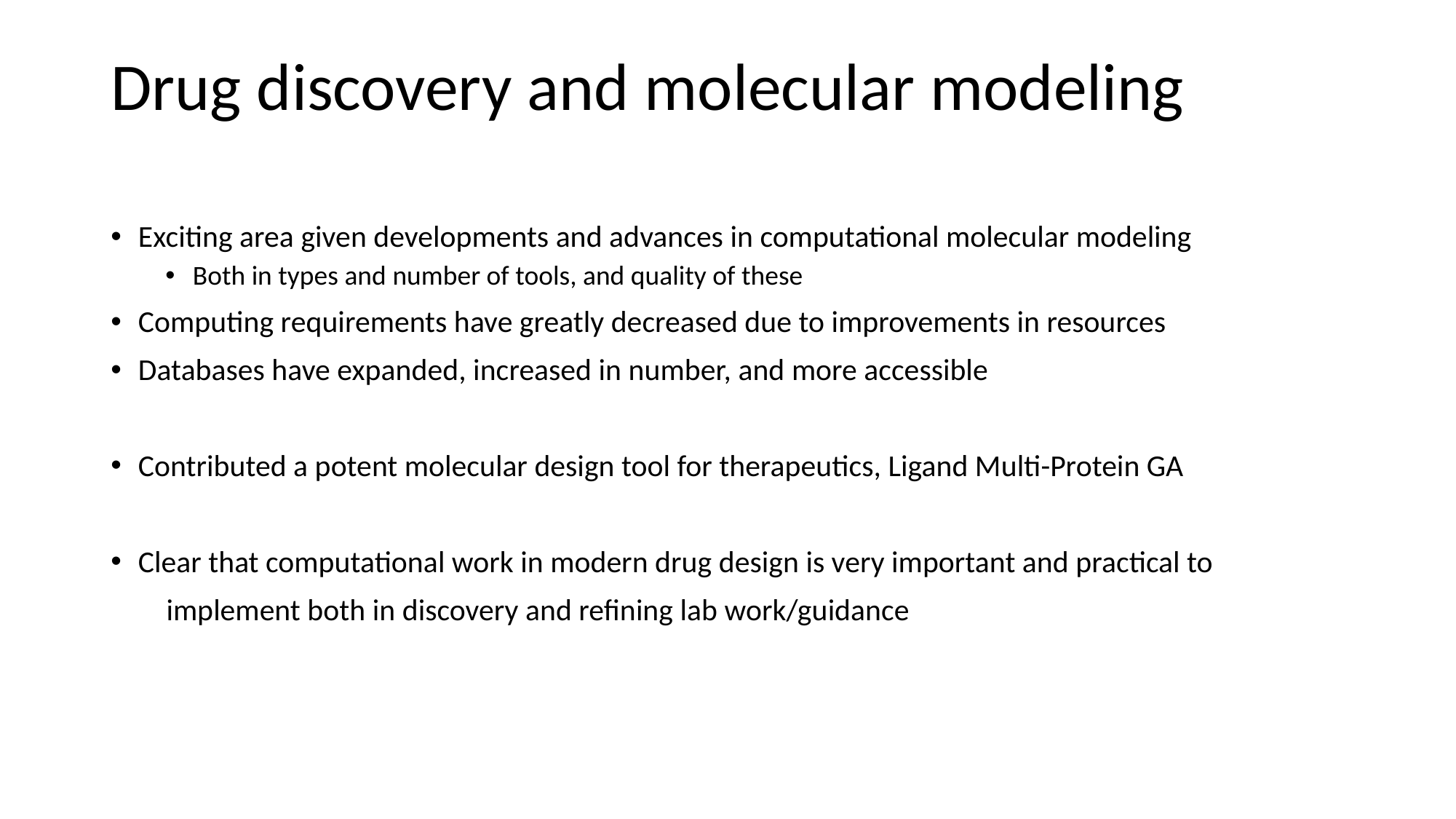

# Drug discovery and molecular modeling

Exciting area given developments and advances in computational molecular modeling
Both in types and number of tools, and quality of these
Computing requirements have greatly decreased due to improvements in resources
Databases have expanded, increased in number, and more accessible

Contributed a potent molecular design tool for therapeutics, Ligand Multi-Protein GA

Clear that computational work in modern drug design is very important and practical to
        implement both in discovery and refining lab work/guidance